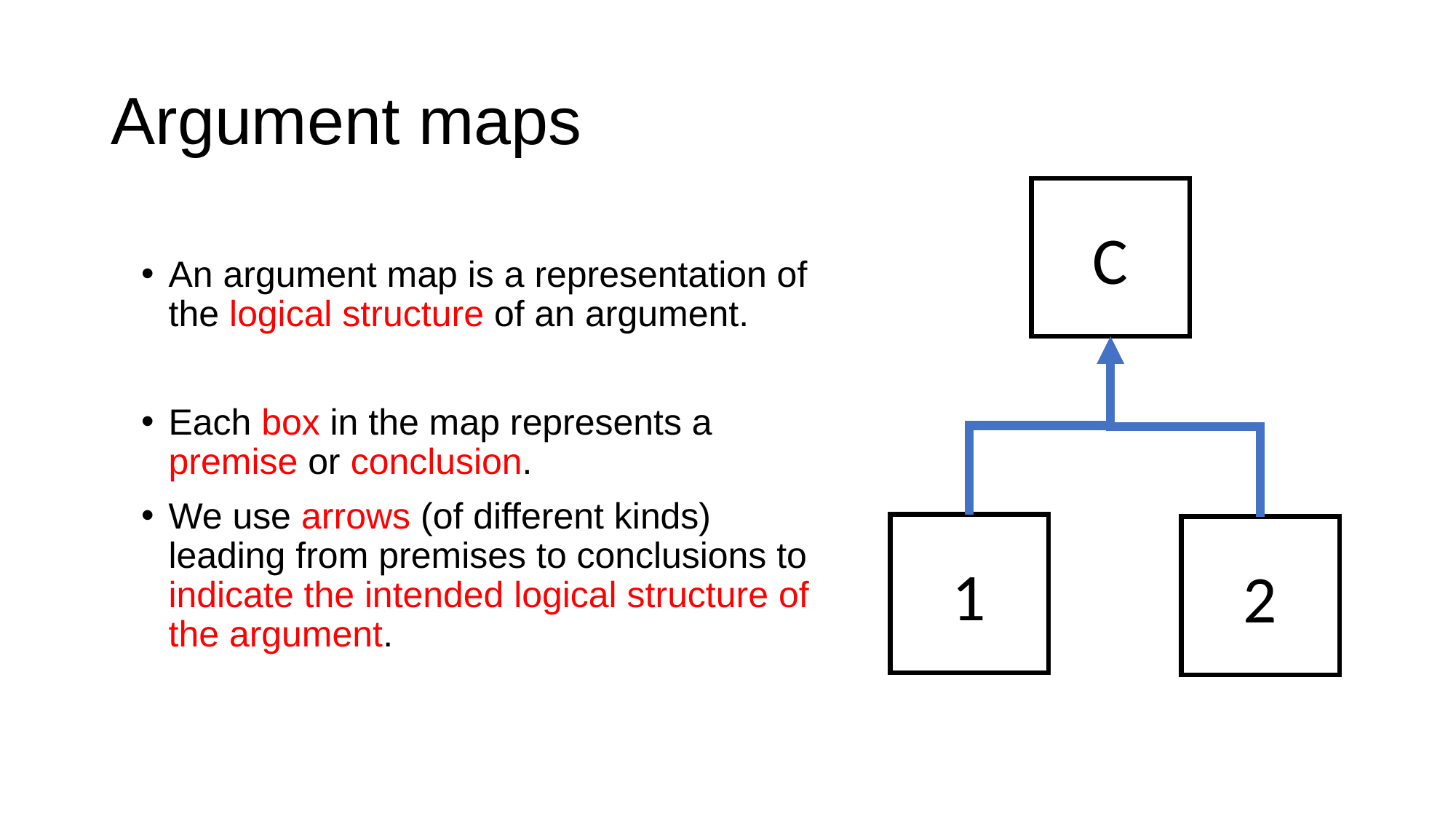

# Argument maps
C
An argument map is a representation of the logical structure of an argument.

Each box in the map represents a premise or conclusion.
We use arrows (of different kinds) leading from premises to conclusions to indicate the intended logical structure of the argument.
1
2